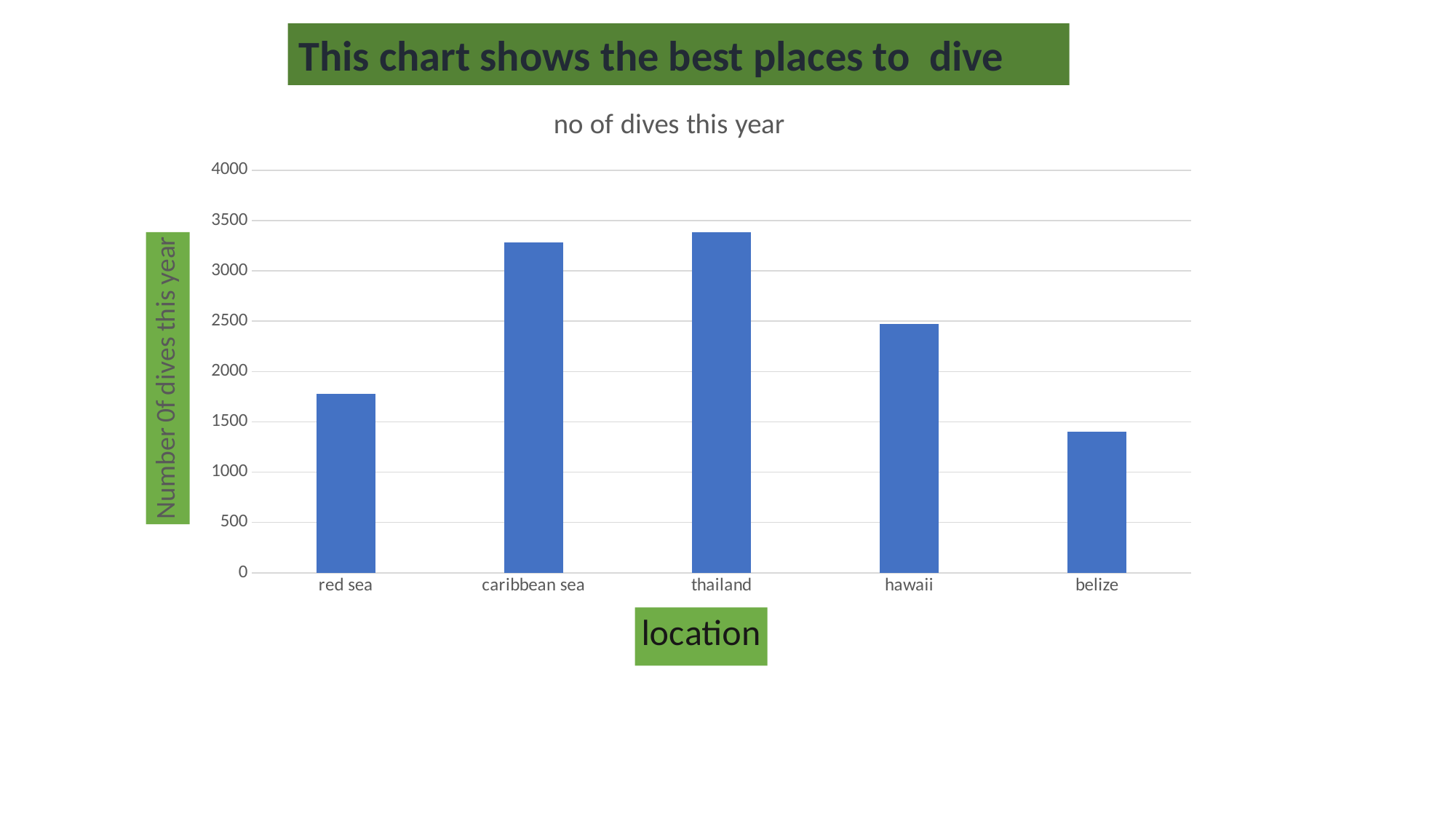

This chart shows the best places to  dive

### Chart:

| Category | no of dives this year |
|---|---|
| red sea | 1780.0 |
| caribbean sea | 3280.0 |
| thailand | 3387.0 |
| hawaii | 2472.0 |
| belize | 1398.0 |